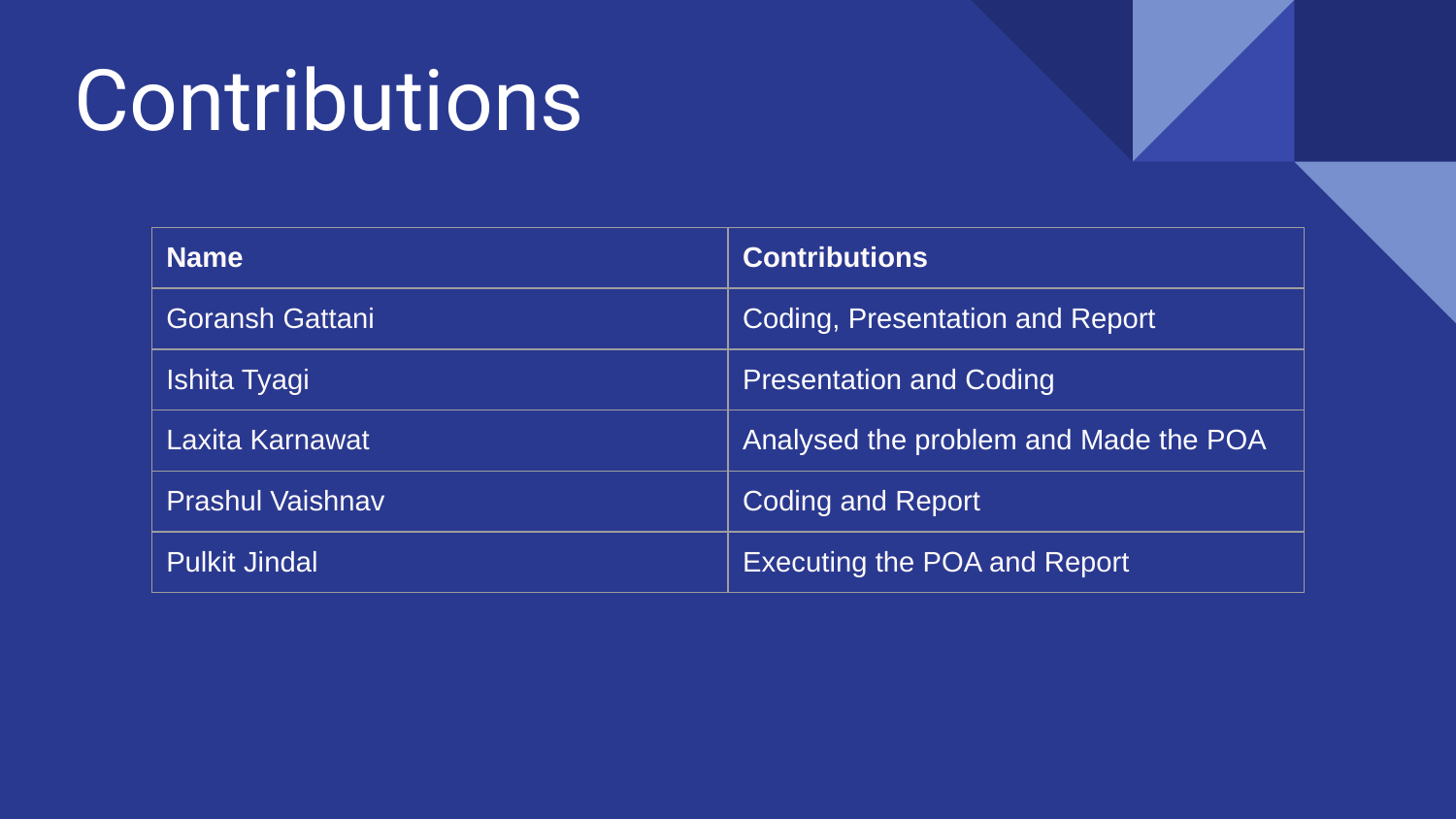

# Contributions
| Name | Contributions |
| --- | --- |
| Goransh Gattani | Coding, Presentation and Report |
| Ishita Tyagi | Presentation and Coding |
| Laxita Karnawat | Analysed the problem and Made the POA |
| Prashul Vaishnav | Coding and Report |
| Pulkit Jindal | Executing the POA and Report |